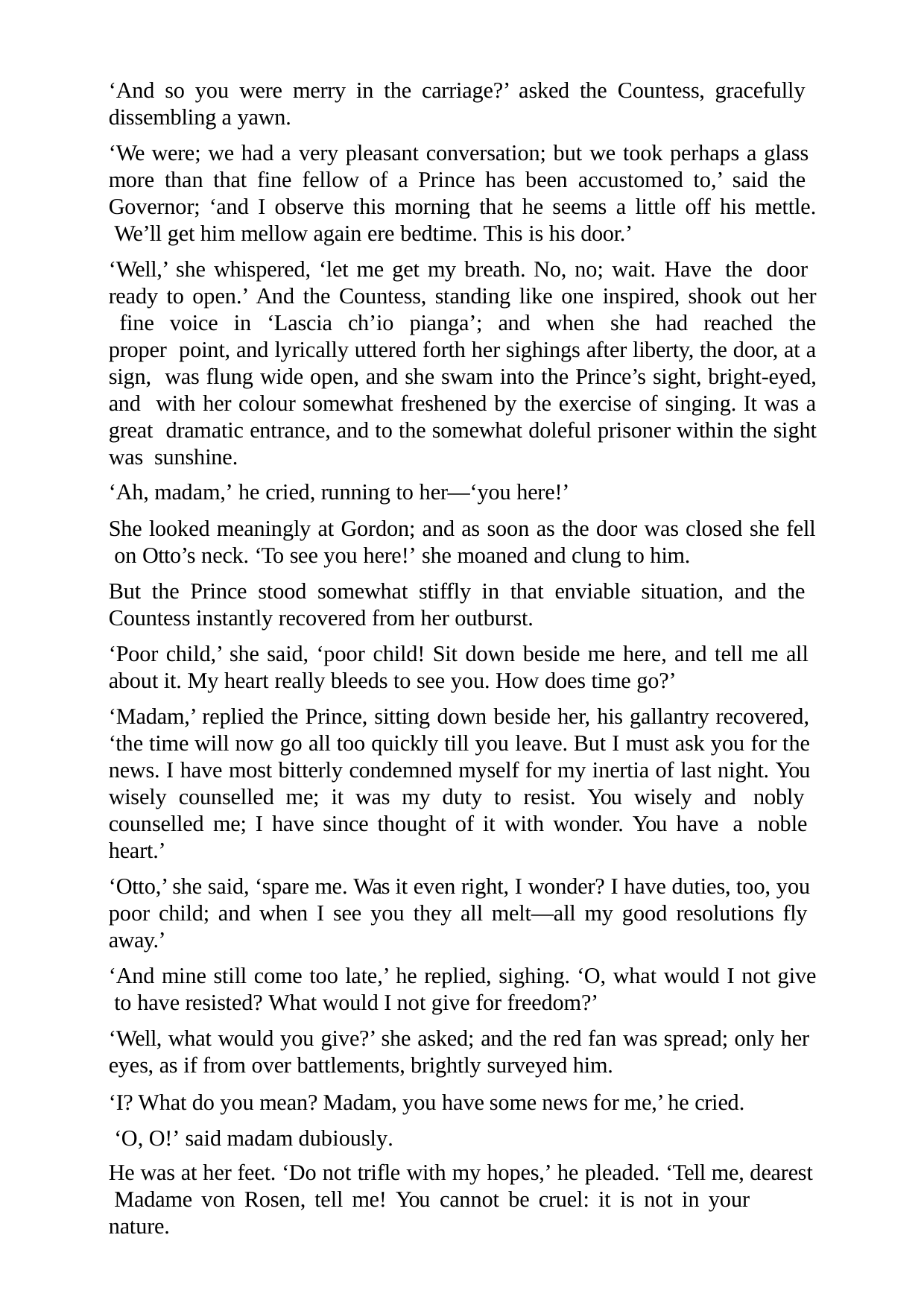

‘And so you were merry in the carriage?’ asked the Countess, gracefully  dissembling a yawn.
‘We were; we had a very pleasant conversation; but we took perhaps a glass  more than that fine fellow of a Prince has been accustomed to,’ said the  Governor; ‘and I observe this morning that he seems a little off his mettle.  We’ll get him mellow again ere bedtime. This is his door.’
‘Well,’ she whispered, ‘let me get my breath. No, no; wait. Have the door  ready to open.’ And the Countess, standing like one inspired, shook out her  fine voice in ‘Lascia ch’io pianga’; and when she had reached the proper  point, and lyrically uttered forth her sighings after liberty, the door, at a sign,  was flung wide open, and she swam into the Prince’s sight, bright-eyed, and  with her colour somewhat freshened by the exercise of singing. It was a great  dramatic entrance, and to the somewhat doleful prisoner within the sight was  sunshine.
‘Ah, madam,’ he cried, running to her—‘you here!’
She looked meaningly at Gordon; and as soon as the door was closed she fell  on Otto’s neck. ‘To see you here!’ she moaned and clung to him.
But the Prince stood somewhat stiffly in that enviable situation, and the  Countess instantly recovered from her outburst.
‘Poor child,’ she said, ‘poor child! Sit down beside me here, and tell me all  about it. My heart really bleeds to see you. How does time go?’
‘Madam,’ replied the Prince, sitting down beside her, his gallantry recovered,  ‘the time will now go all too quickly till you leave. But I must ask you for the  news. I have most bitterly condemned myself for my inertia of last night. You  wisely counselled me; it was my duty to resist. You wisely and nobly  counselled me; I have since thought of it with wonder. You have a noble  heart.’
‘Otto,’ she said, ‘spare me. Was it even right, I wonder? I have duties, too, you  poor child; and when I see you they all melt—all my good resolutions fly  away.’
‘And mine still come too late,’ he replied, sighing. ‘O, what would I not give  to have resisted? What would I not give for freedom?’
‘Well, what would you give?’ she asked; and the red fan was spread; only her  eyes, as if from over battlements, brightly surveyed him.
‘I? What do you mean? Madam, you have some news for me,’ he cried.  ‘O, O!’ said madam dubiously.
He was at her feet. ‘Do not trifle with my hopes,’ he pleaded. ‘Tell me, dearest  Madame von Rosen, tell me! You cannot be cruel: it is not in your nature.